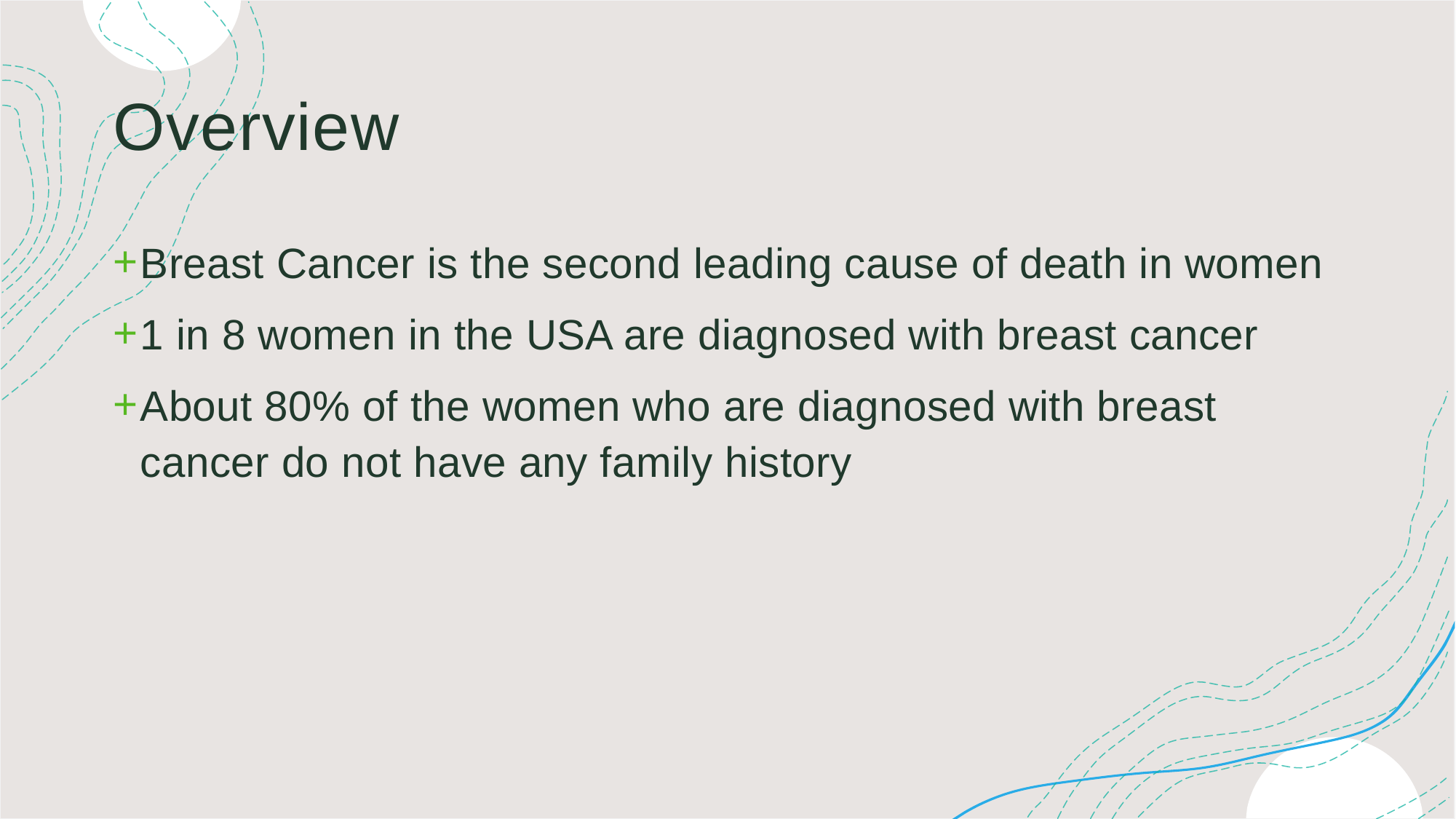

# Overview
Breast Cancer is the second leading cause of death in women
1 in 8 women in the USA are diagnosed with breast cancer
About 80% of the women who are diagnosed with breast cancer do not have any family history